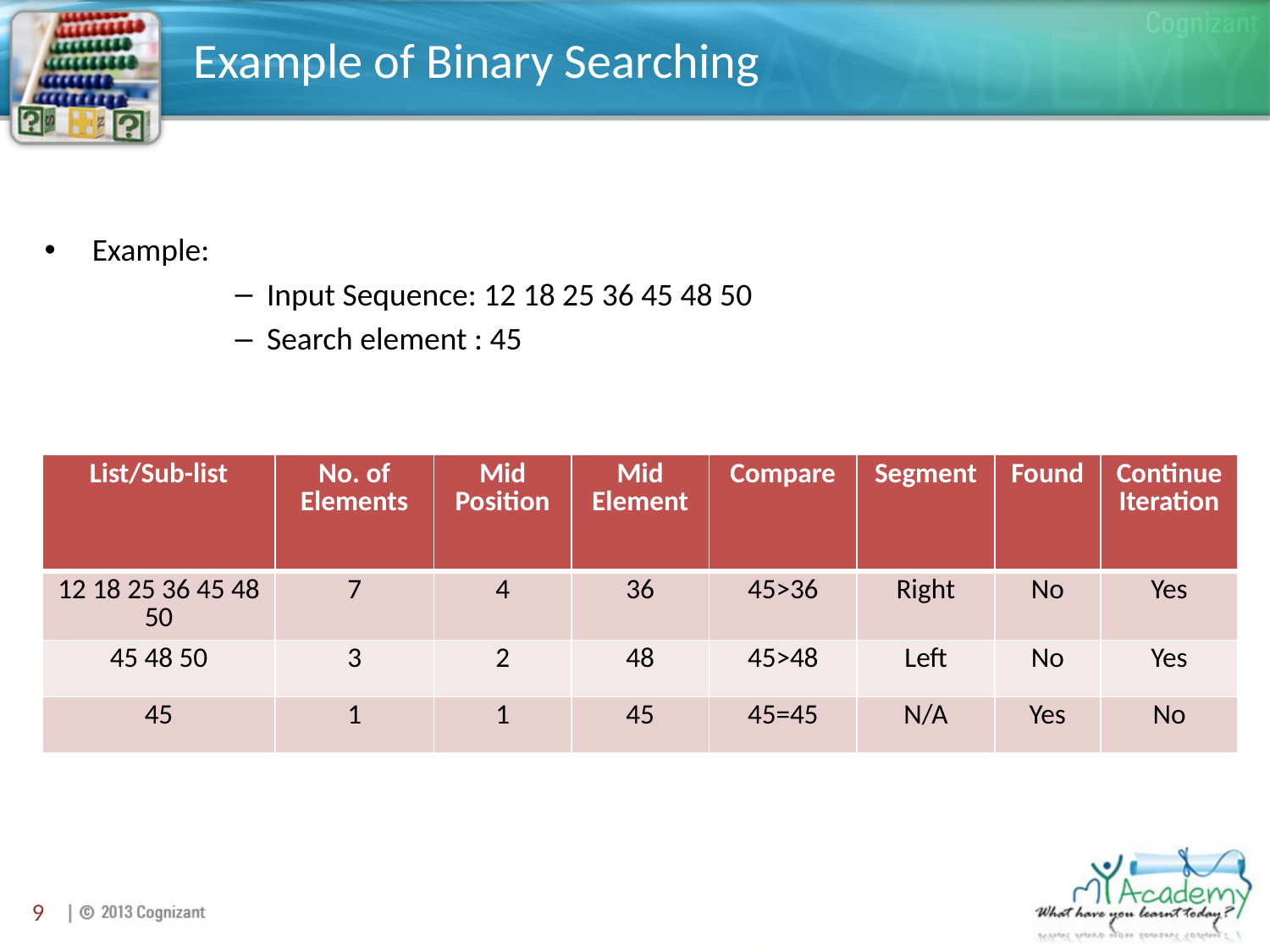

# Example of Binary Searching
Example:
Input Sequence: 12 18 25 36 45 48 50
Search element : 45
| List/Sub-list | No. of Elements | Mid Position | Mid Element | Compare | Segment | Found | Continue Iteration |
| --- | --- | --- | --- | --- | --- | --- | --- |
| 12 18 25 36 45 48 50 | 7 | 4 | 36 | 45>36 | Right | No | Yes |
| 45 48 50 | 3 | 2 | 48 | 45>48 | Left | No | Yes |
| 45 | 1 | 1 | 45 | 45=45 | N/A | Yes | No |
9